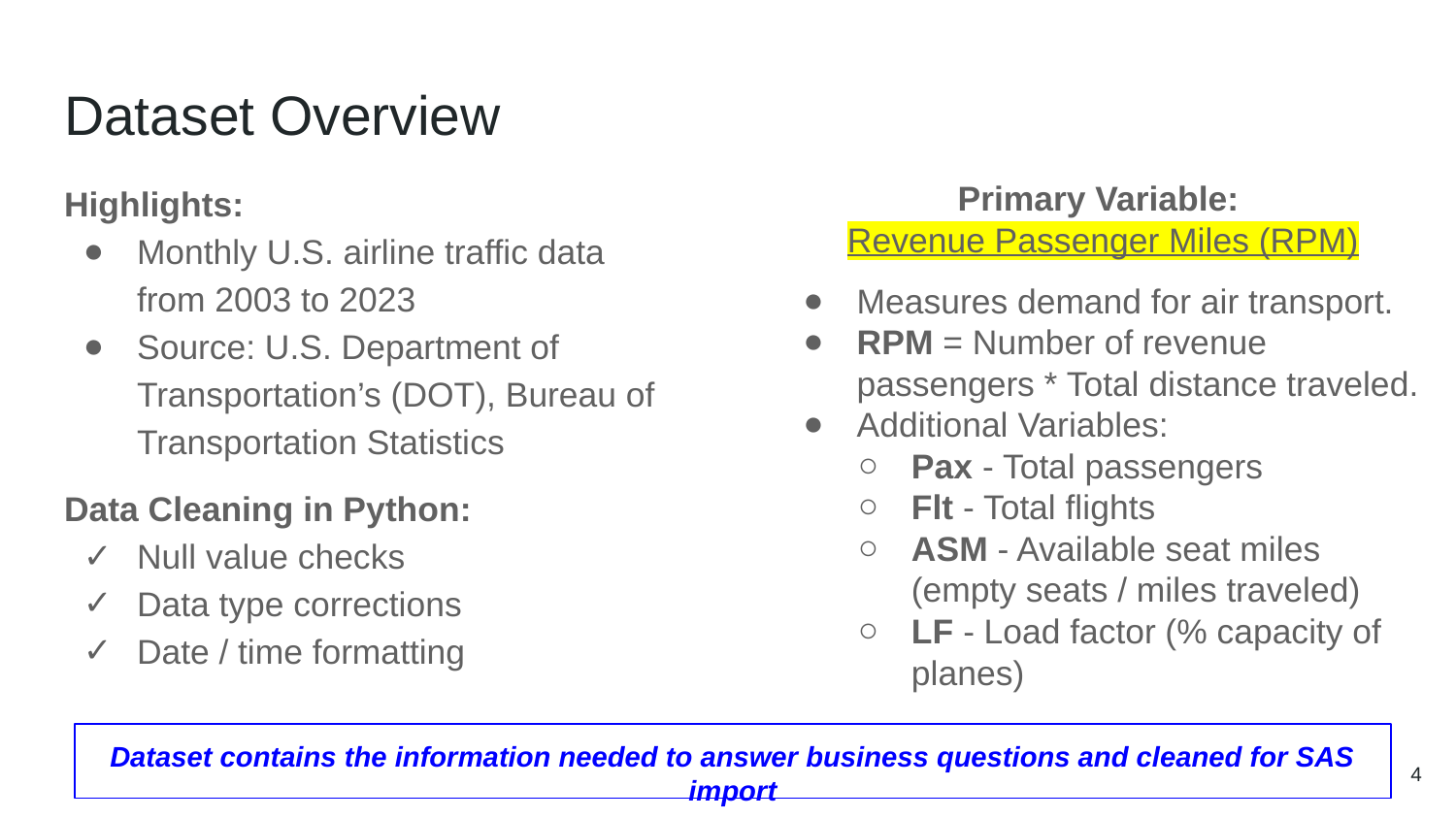

# Dataset Overview
Highlights:
Monthly U.S. airline traffic data from 2003 to 2023
Source: U.S. Department of Transportation’s (DOT), Bureau of Transportation Statistics
Data Cleaning in Python:
Null value checks
Data type corrections
Date / time formatting
Primary Variable:
Revenue Passenger Miles (RPM)
Measures demand for air transport.
RPM = Number of revenue passengers * Total distance traveled.
Additional Variables:
Pax - Total passengers
Flt - Total flights
ASM - Available seat miles (empty seats / miles traveled)
LF - Load factor (% capacity of planes)
Dataset contains the information needed to answer business questions and cleaned for SAS import
4